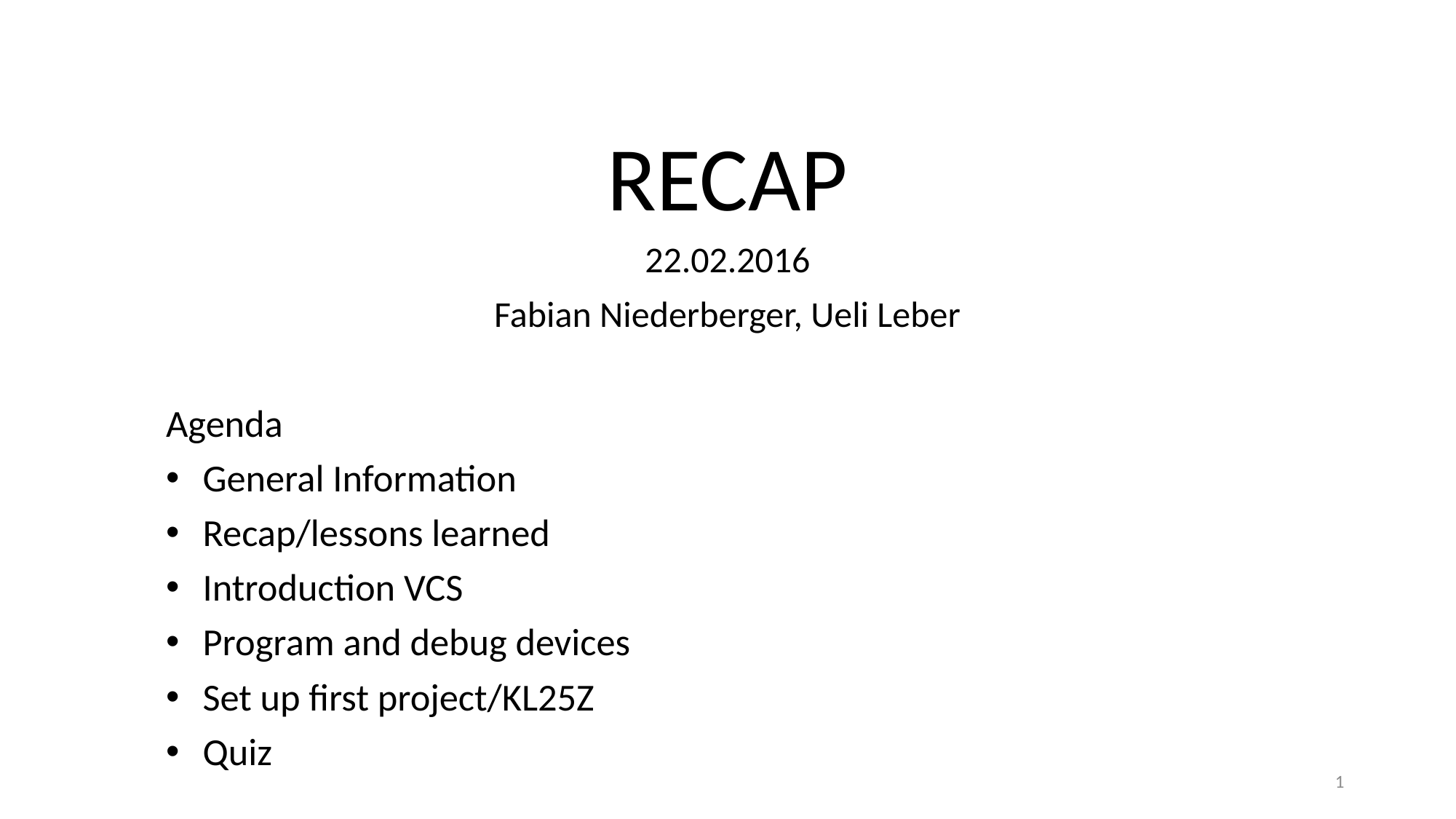

# RECAP
22.02.2016
Fabian Niederberger, Ueli Leber

Agenda
General Information
Recap/lessons learned
Introduction VCS
Program and debug devices
Set up first project/KL25Z
Quiz

1